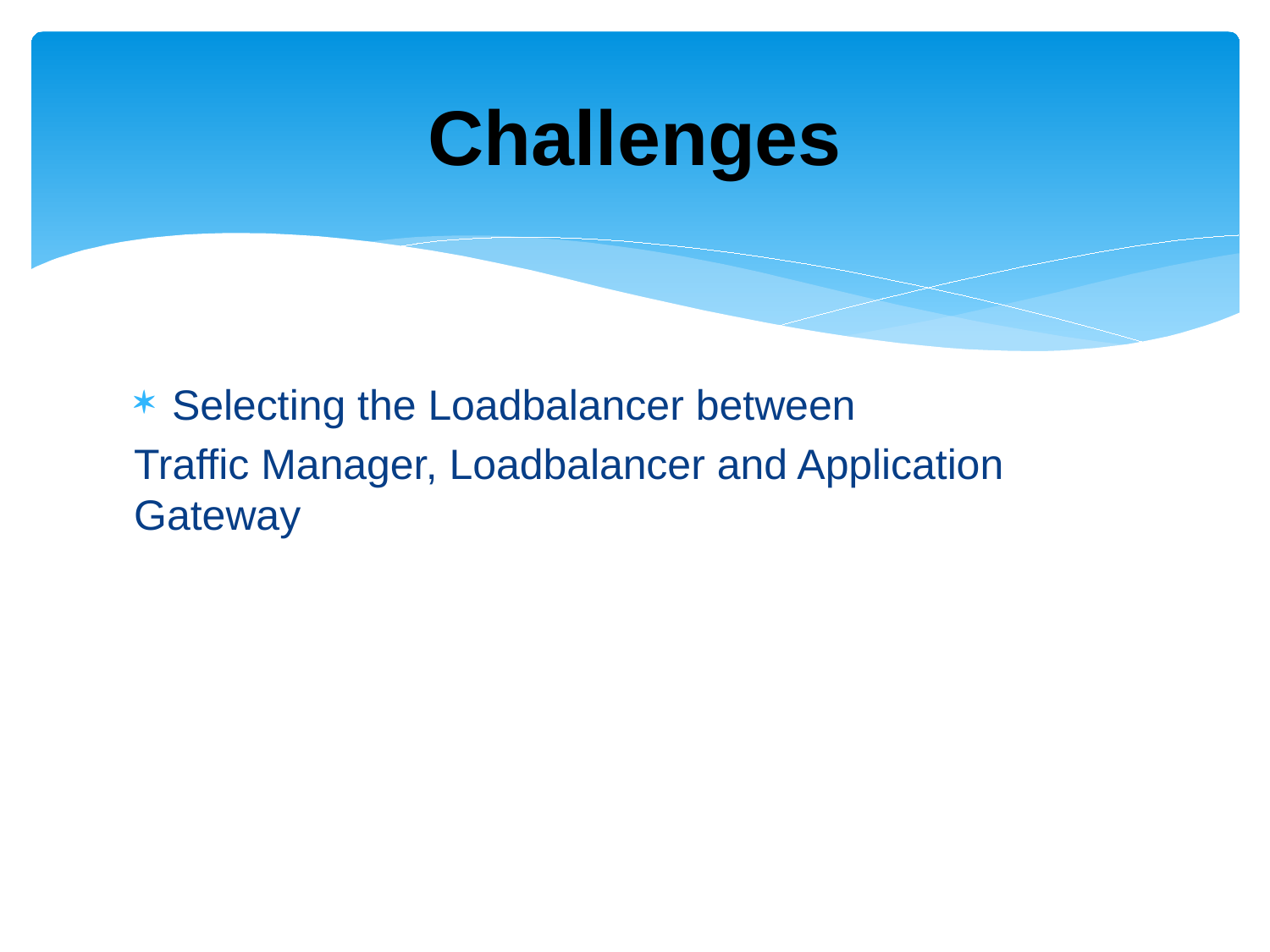

# Challenges
Selecting the Loadbalancer between
Traffic Manager, Loadbalancer and Application Gateway